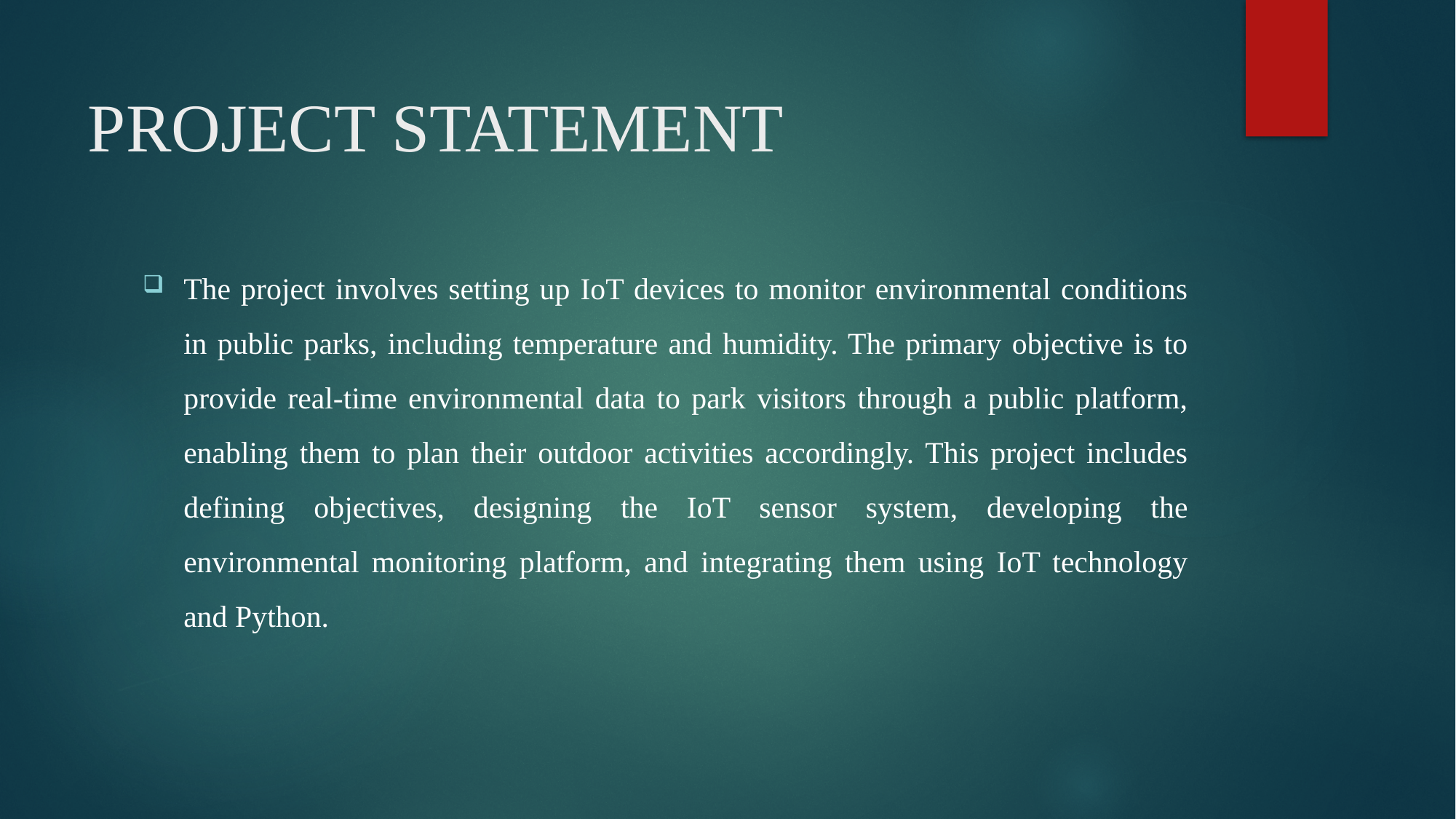

# PROJECT STATEMENT
The project involves setting up IoT devices to monitor environmental conditions in public parks, including temperature and humidity. The primary objective is to provide real-time environmental data to park visitors through a public platform, enabling them to plan their outdoor activities accordingly. This project includes defining objectives, designing the IoT sensor system, developing the environmental monitoring platform, and integrating them using IoT technology and Python.